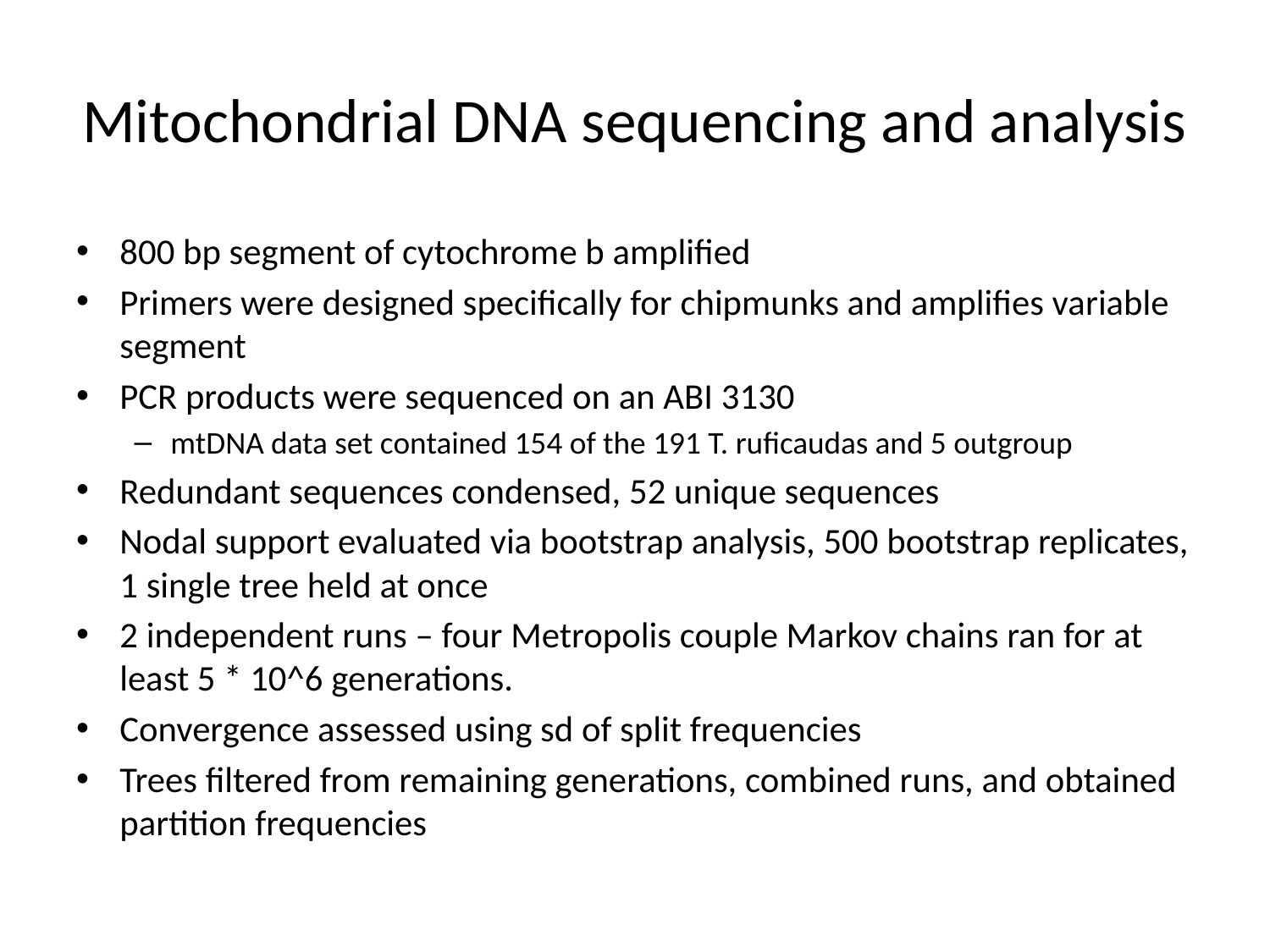

# Mitochondrial DNA sequencing and analysis
800 bp segment of cytochrome b amplified
Primers were designed specifically for chipmunks and amplifies variable segment
PCR products were sequenced on an ABI 3130
mtDNA data set contained 154 of the 191 T. ruficaudas and 5 outgroup
Redundant sequences condensed, 52 unique sequences
Nodal support evaluated via bootstrap analysis, 500 bootstrap replicates, 1 single tree held at once
2 independent runs – four Metropolis couple Markov chains ran for at least 5 * 10^6 generations.
Convergence assessed using sd of split frequencies
Trees filtered from remaining generations, combined runs, and obtained partition frequencies